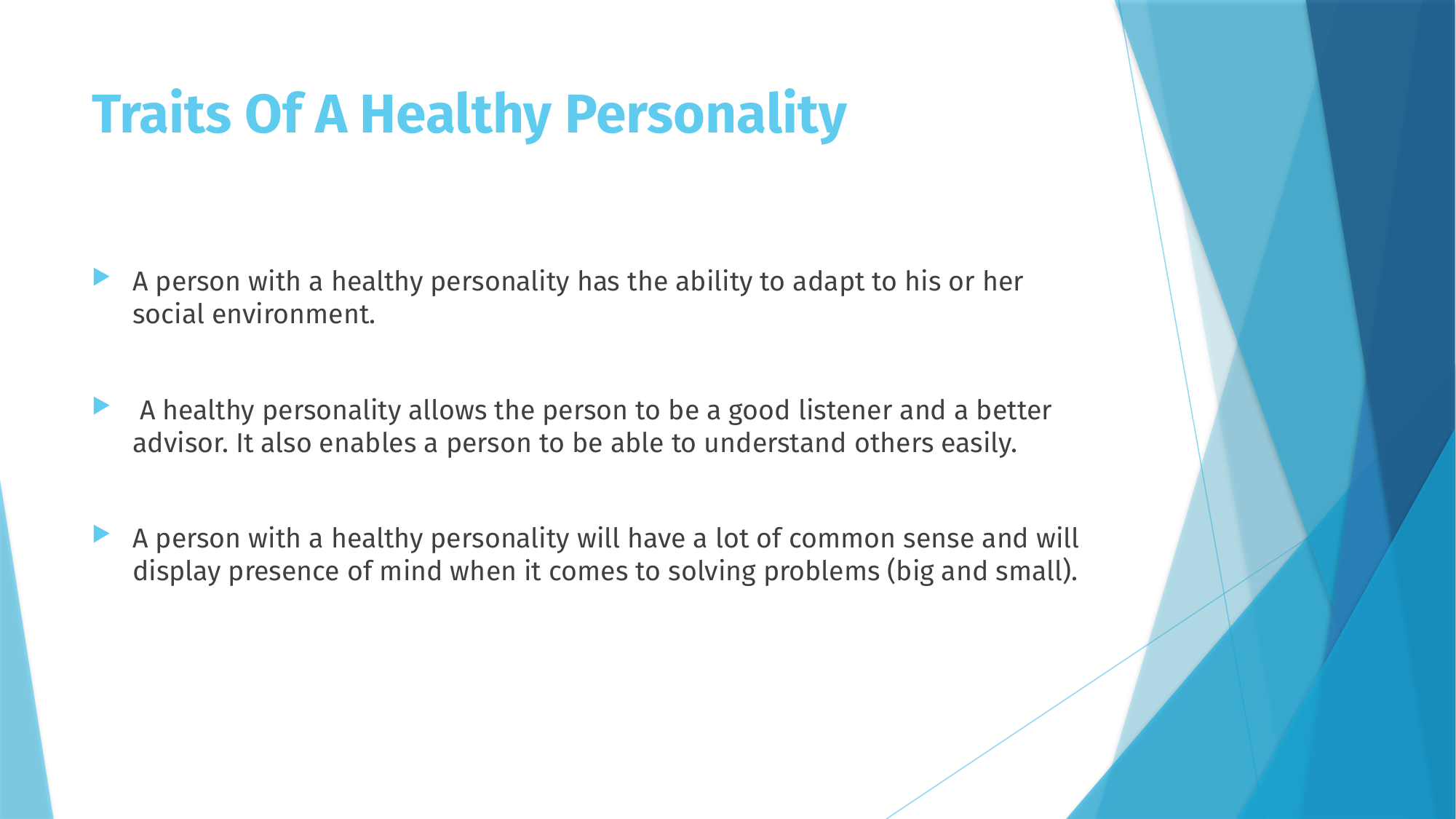

# Traits Of A Healthy Personality
A person with a healthy personality has the ability to adapt to his or her social environment.

 A healthy personality allows the person to be a good listener and a better advisor. It also enables a person to be able to understand others easily.

A person with a healthy personality will have a lot of common sense and will display presence of mind when it comes to solving problems (big and small).